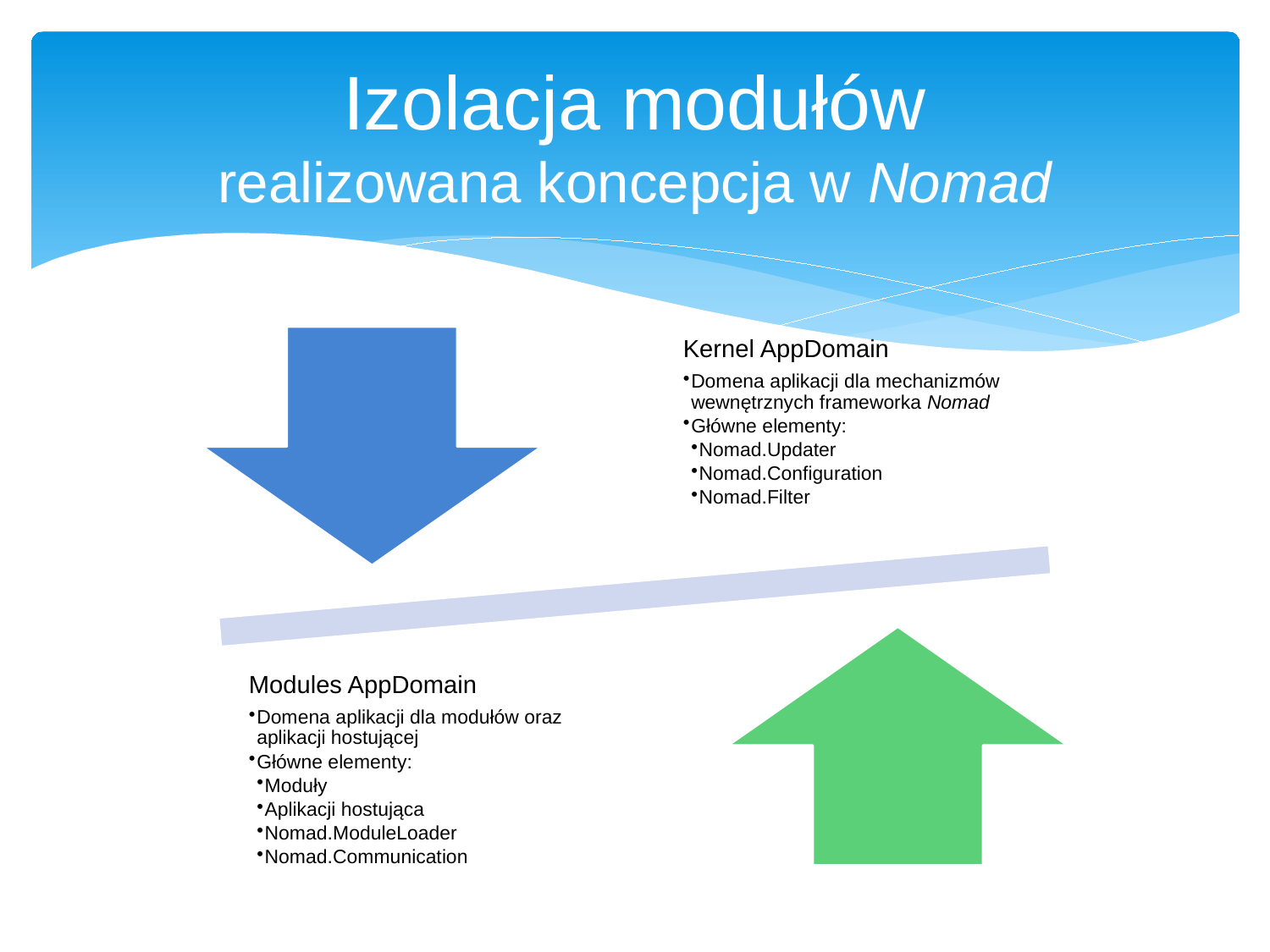

# Izolacja modułów realizowana koncepcja w Nomad
Kernel AppDomain
Domena aplikacji dla mechanizmów wewnętrznych frameworka Nomad
Główne elementy:
Nomad.Updater
Nomad.Configuration
Nomad.Filter
Modules AppDomain
Domena aplikacji dla modułów oraz aplikacji hostującej
Główne elementy:
Moduły
Aplikacji hostująca
Nomad.ModuleLoader
Nomad.Communication